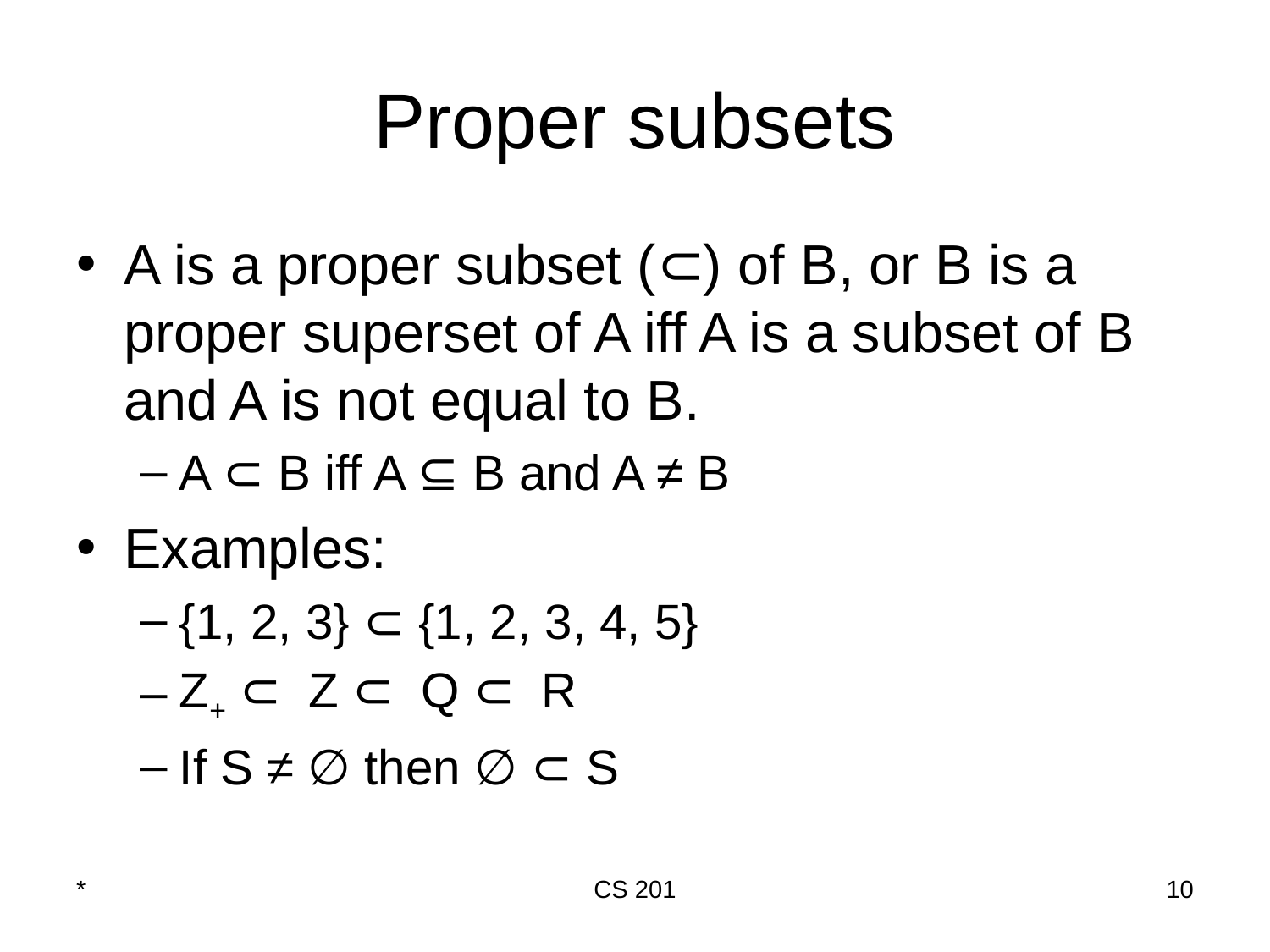

# Proper subsets
A is a proper subset (⊂) of B, or B is a proper superset of A iff A is a subset of B and A is not equal to B.
A ⊂ B iff A ⊆ B and A ≠ B
Examples:
{1, 2, 3} ⊂ {1, 2, 3, 4, 5}
Z+ ⊂  Z ⊂  Q ⊂  R
If S ≠ ∅ then ∅ ⊂ S

*
CS 201
10